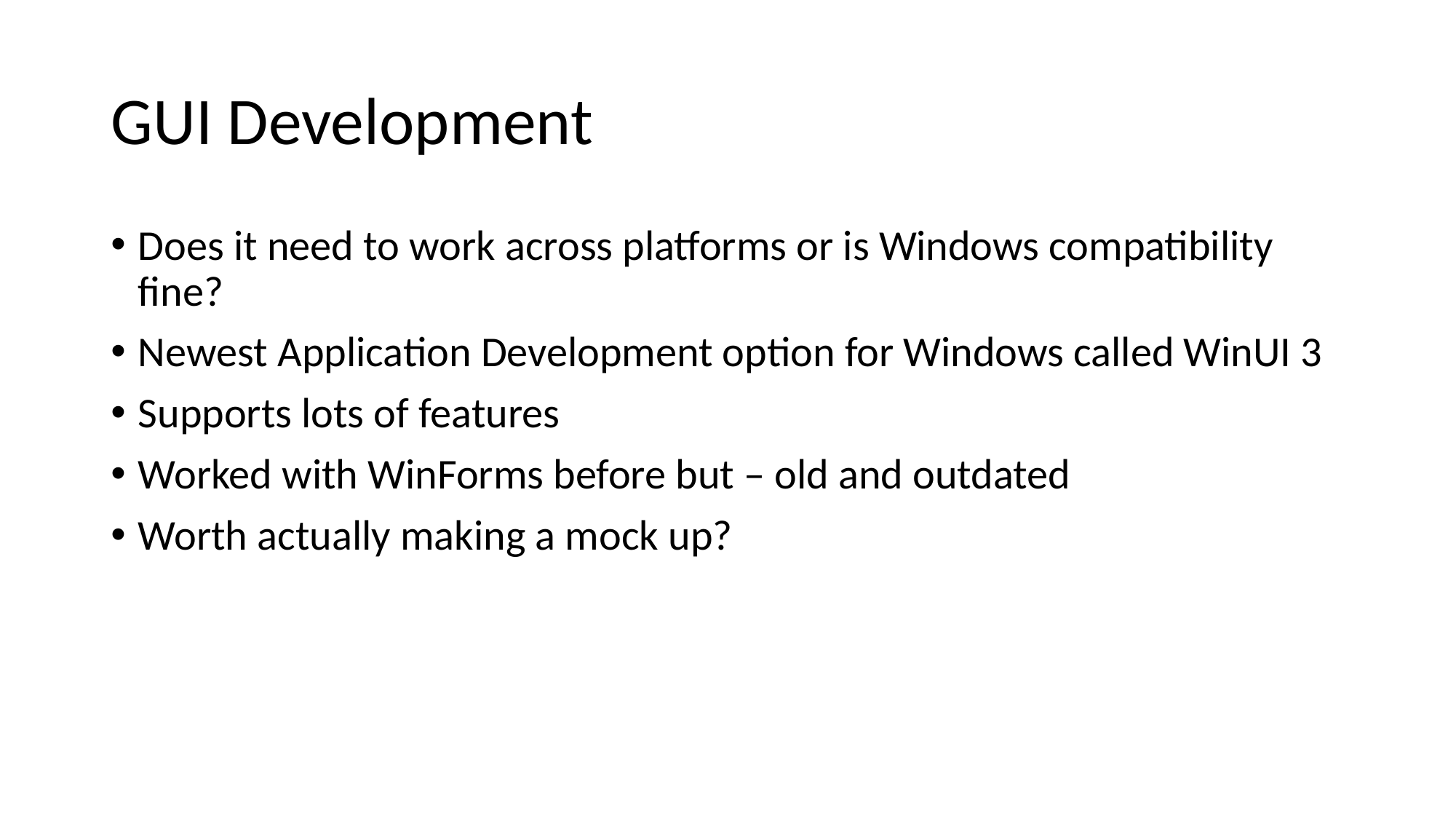

# GUI Development
Does it need to work across platforms or is Windows compatibility fine?
Newest Application Development option for Windows called WinUI 3
Supports lots of features
Worked with WinForms before but – old and outdated
Worth actually making a mock up?